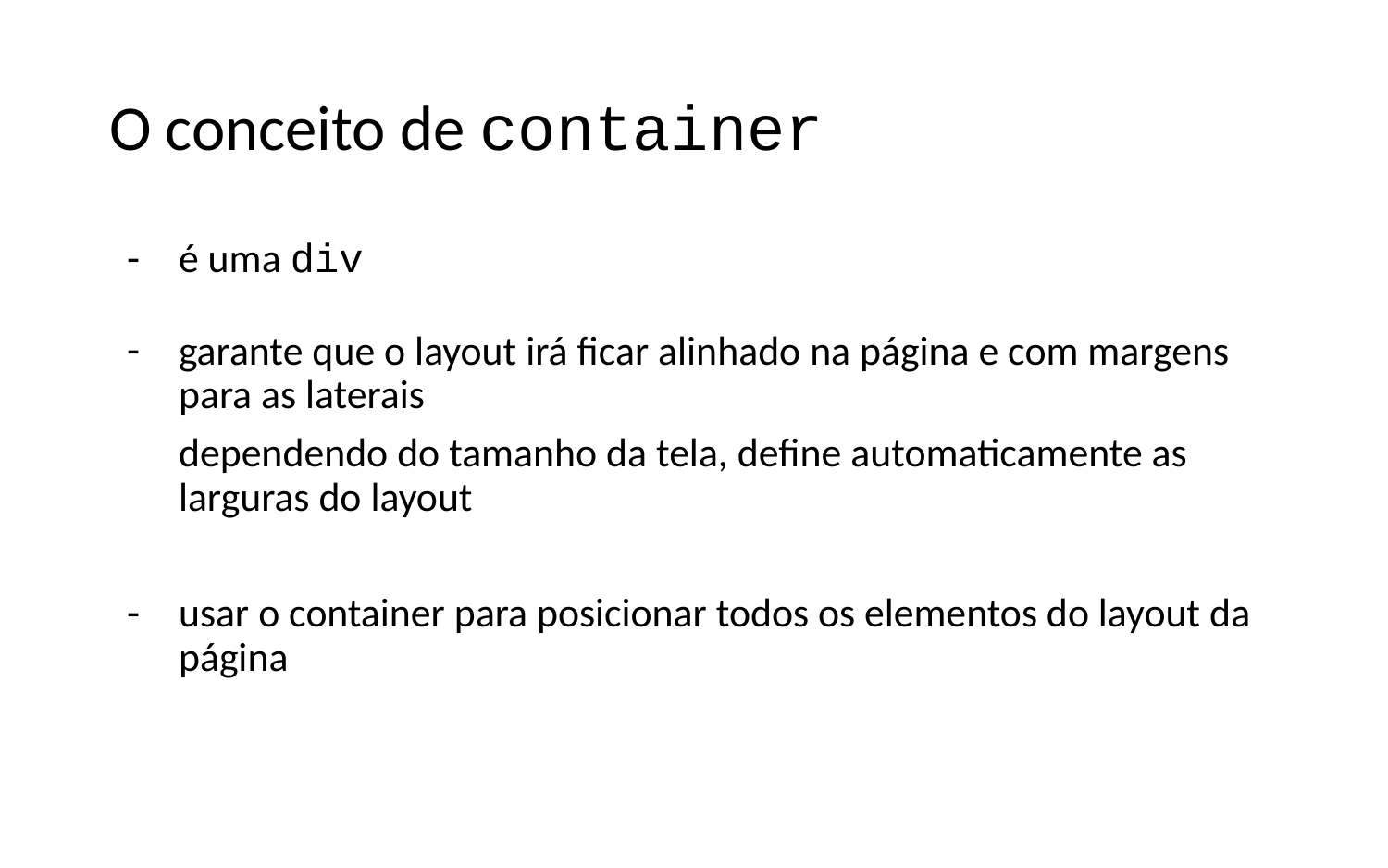

# O conceito de container
é uma div
garante que o layout irá ficar alinhado na página e com margens para as laterais
dependendo do tamanho da tela, define automaticamente as larguras do layout

usar o container para posicionar todos os elementos do layout da página